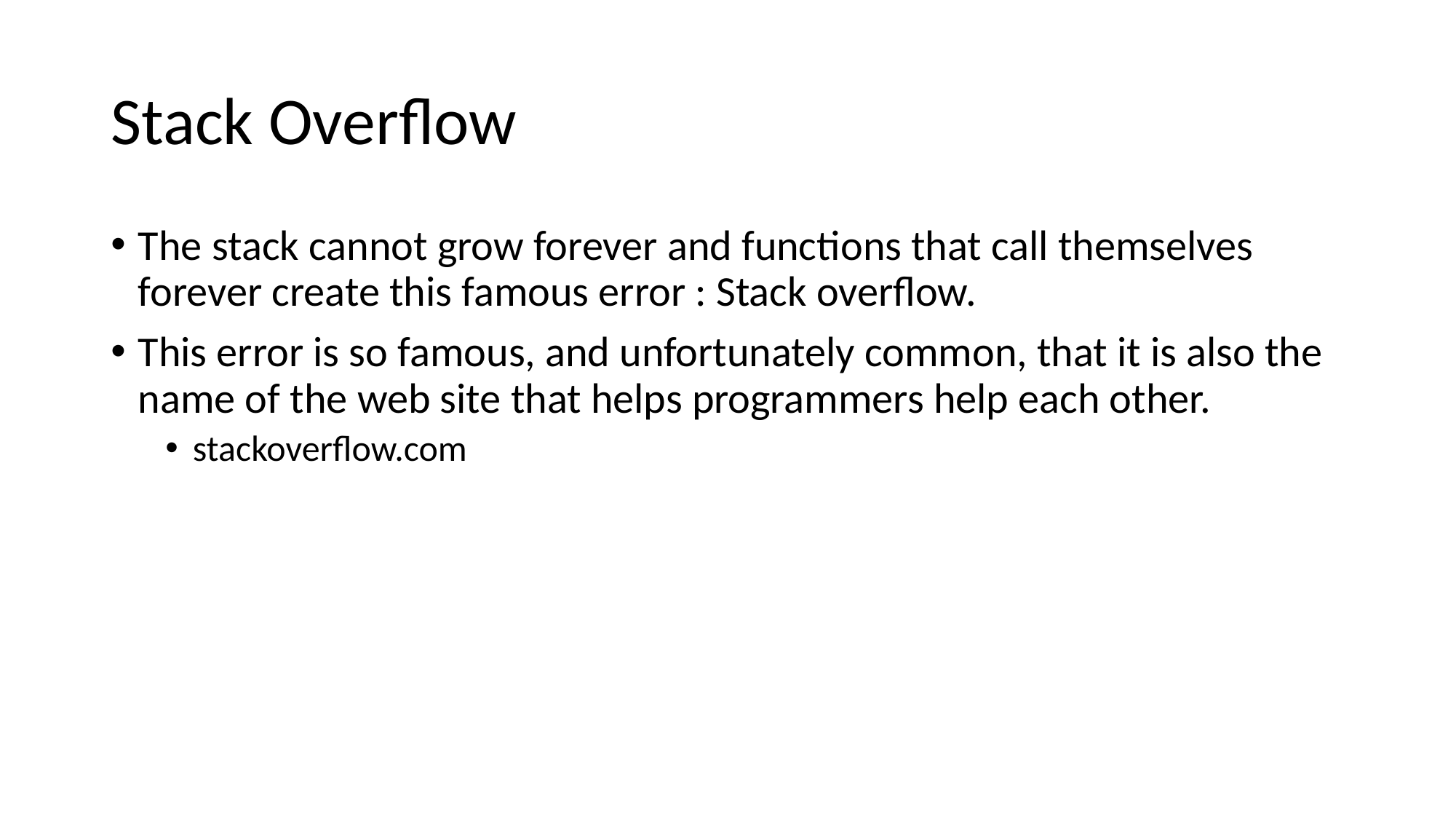

# Stack Overflow
The stack cannot grow forever and functions that call themselves forever create this famous error : Stack overflow.
This error is so famous, and unfortunately common, that it is also the name of the web site that helps programmers help each other.
stackoverflow.com